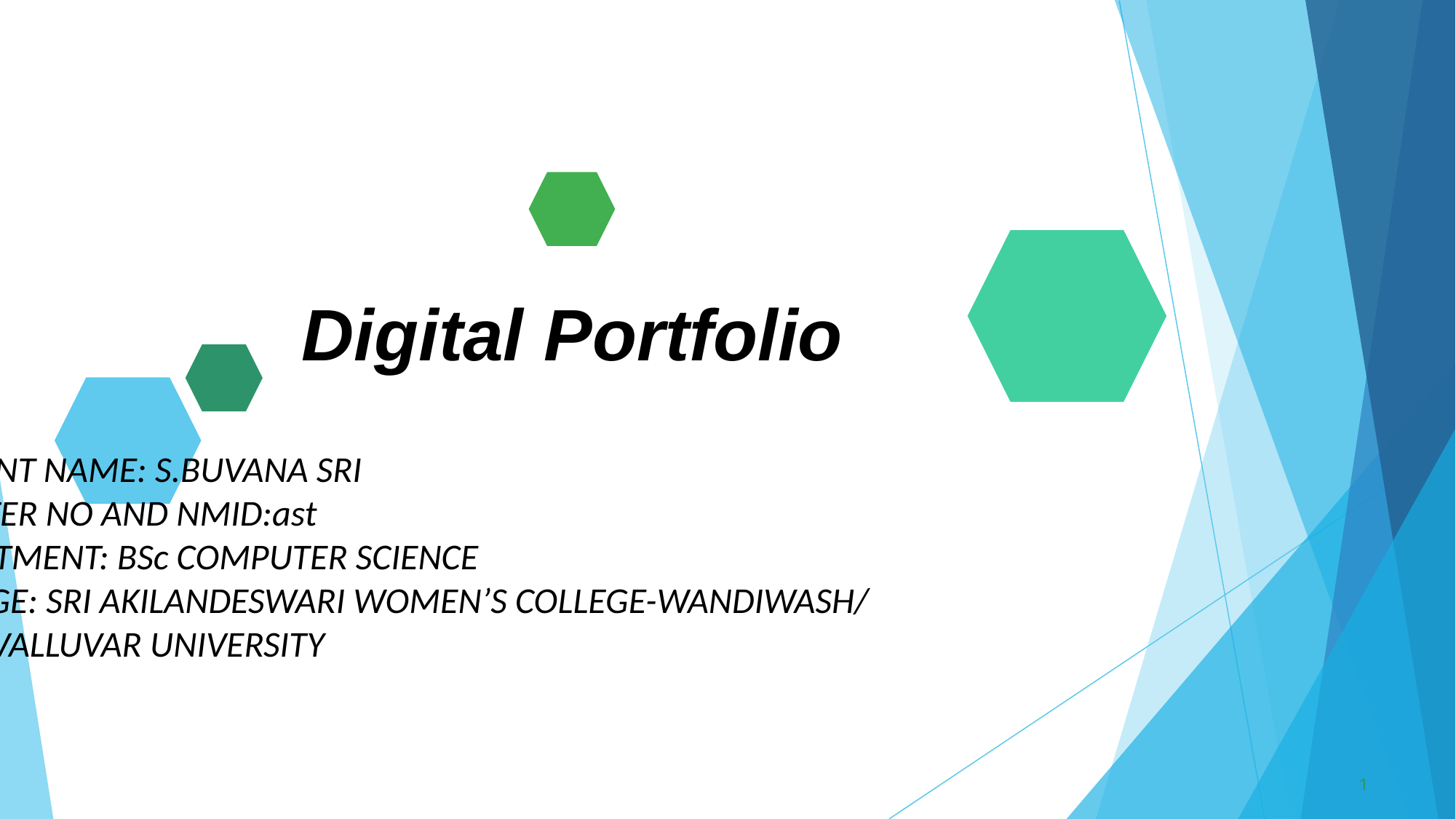

# Digital Portfolio

STUDENT NAME: S.BUVANA SRI
REGISTER NO AND NMID:ast
DEPARTMENT: BSc COMPUTER SCIENCE
COLLEGE: SRI AKILANDESWARI WOMEN’S COLLEGE-WANDIWASH/
THIRUVALLUVAR UNIVERSITY

1